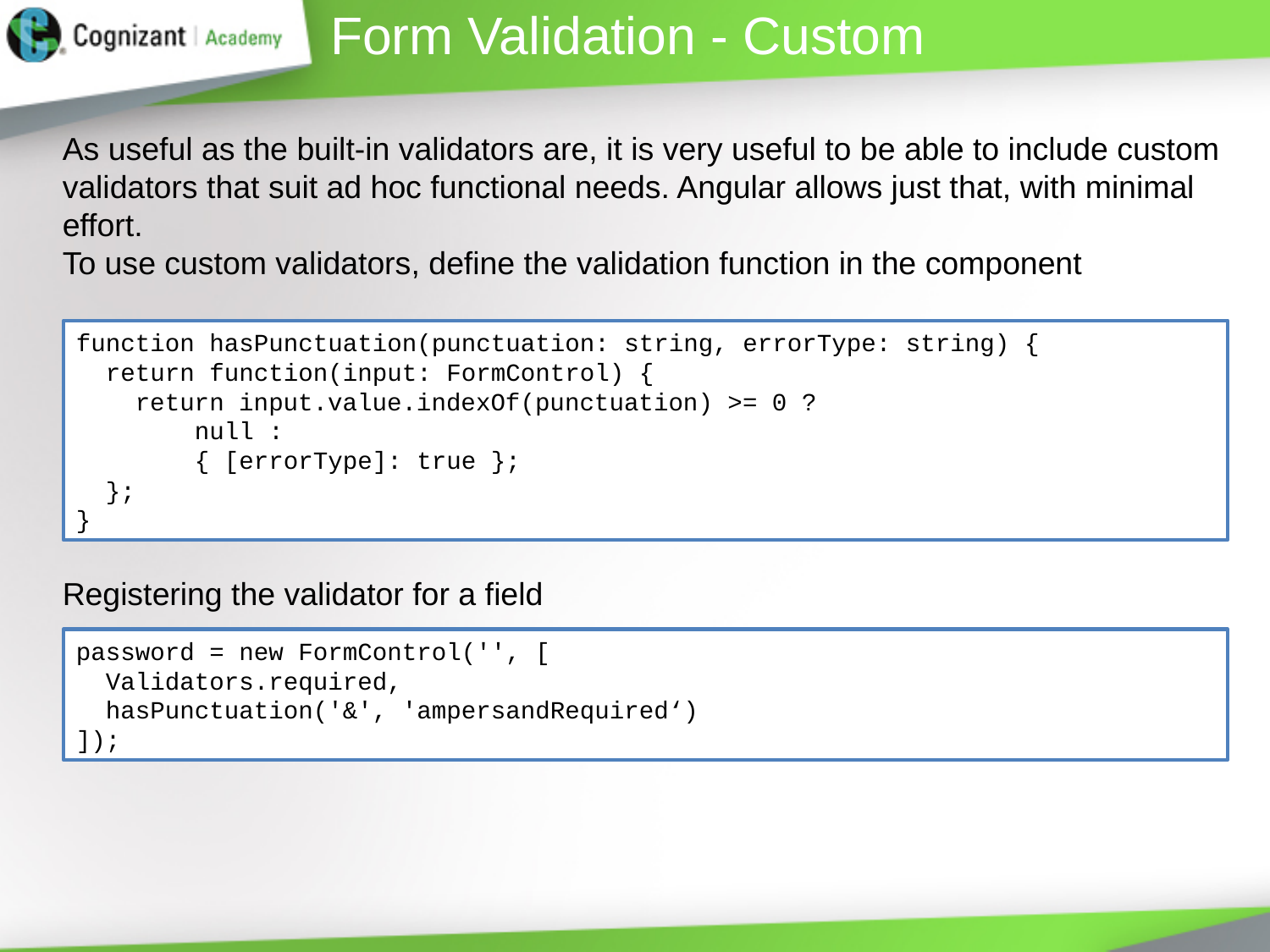

# Form Validation - Custom
As useful as the built-in validators are, it is very useful to be able to include custom validators that suit ad hoc functional needs. Angular allows just that, with minimal effort.
To use custom validators, define the validation function in the component
function hasPunctuation(punctuation: string, errorType: string) {
  return function(input: FormControl) {
    return input.value.indexOf(punctuation) >= 0 ?
        null :
        { [errorType]: true };
  };
}
Registering the validator for a field
password = new FormControl('', [
  Validators.required,
  hasPunctuation('&', 'ampersandRequired‘)
]);